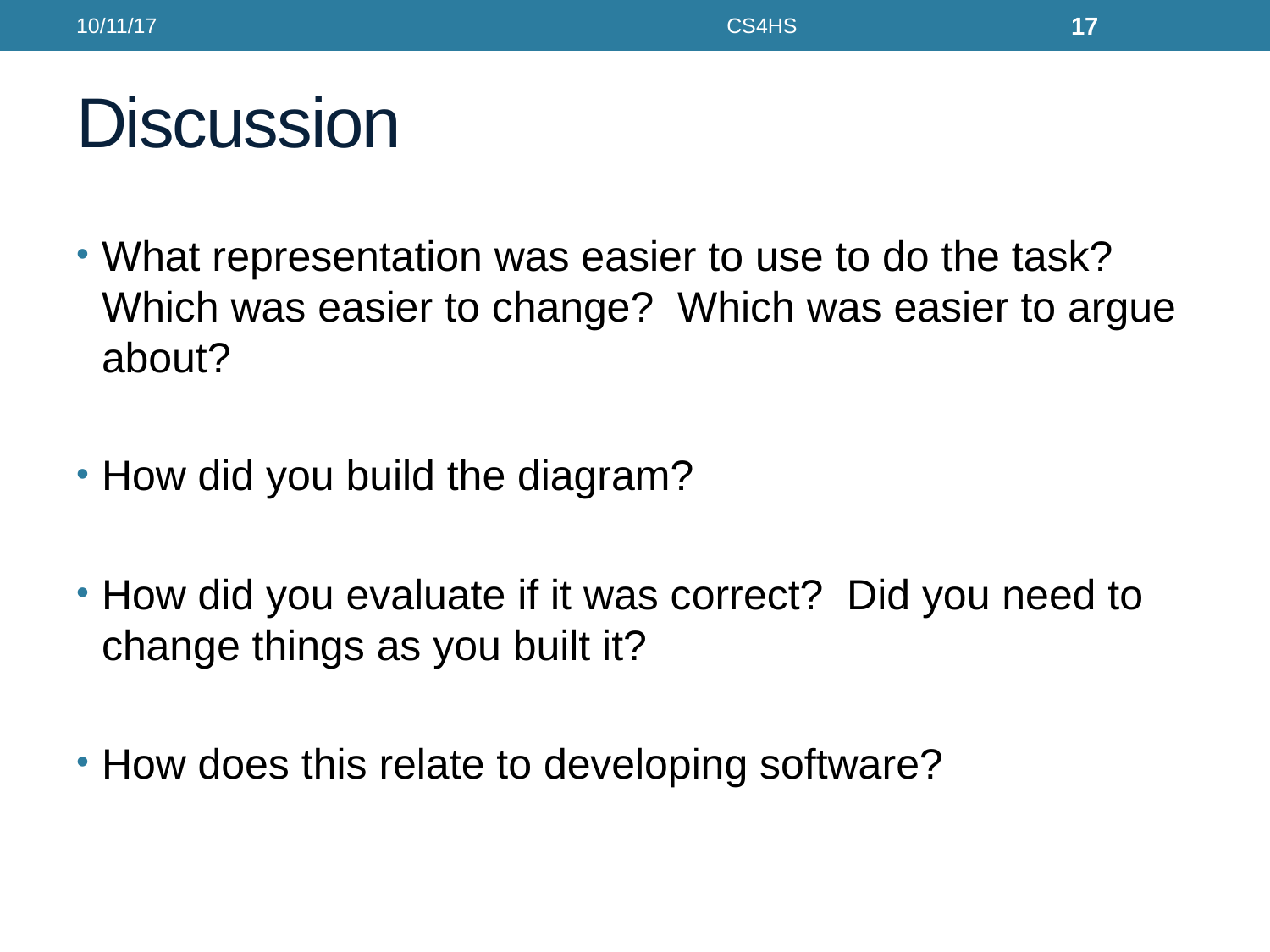

10/11/17
CS4HS
17
# Discussion
What representation was easier to use to do the task?  Which was easier to change?  Which was easier to argue about?

How did you build the diagram?

How did you evaluate if it was correct?  Did you need to change things as you built it?

How does this relate to developing software?